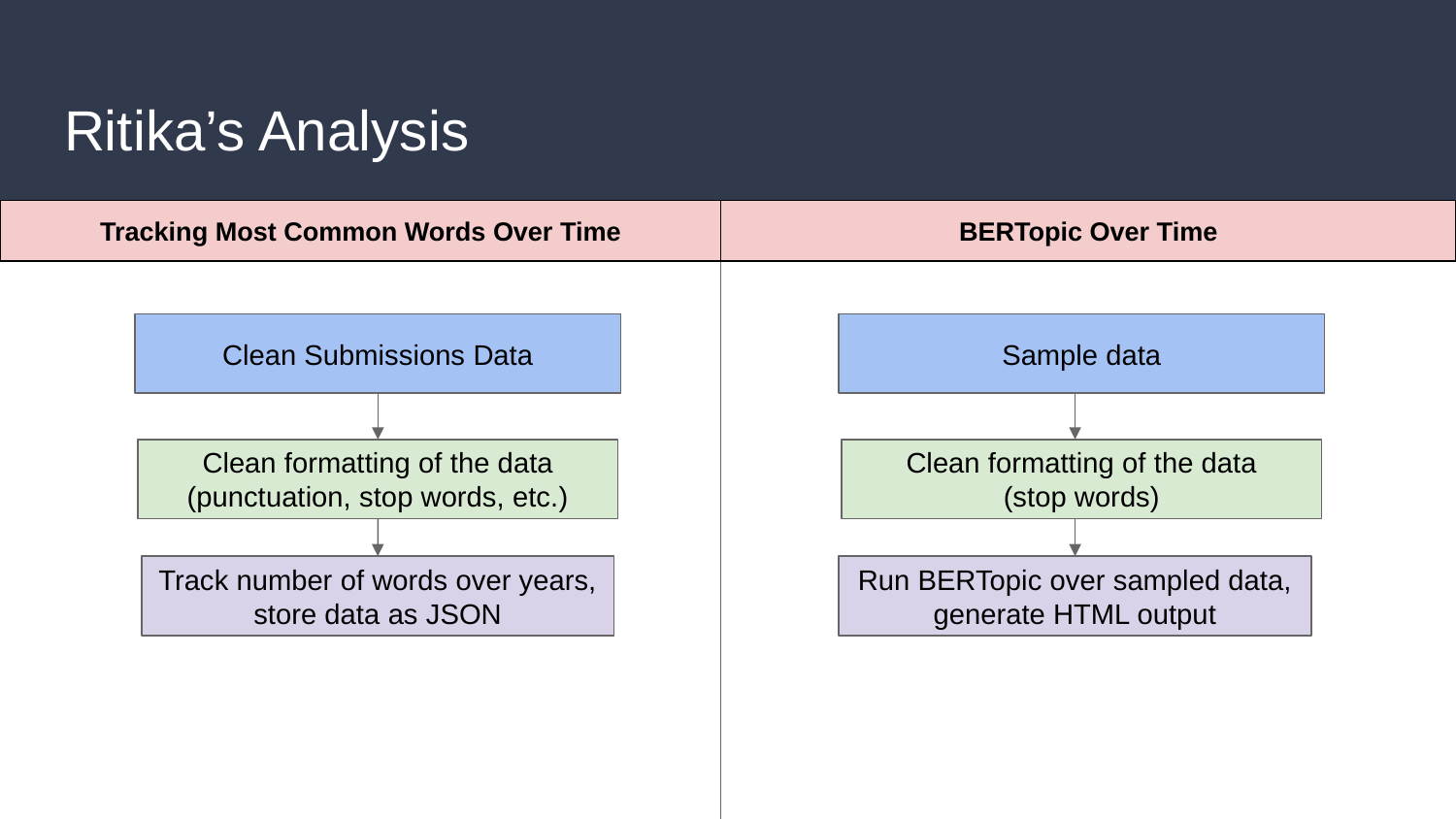

# Ritika’s Analysis
Tracking Most Common Words Over Time
BERTopic Over Time
Sample data
Clean Submissions Data
Clean formatting of the data (punctuation, stop words, etc.)
Clean formatting of the data
(stop words)
Track number of words over years, store data as JSON
Run BERTopic over sampled data, generate HTML output